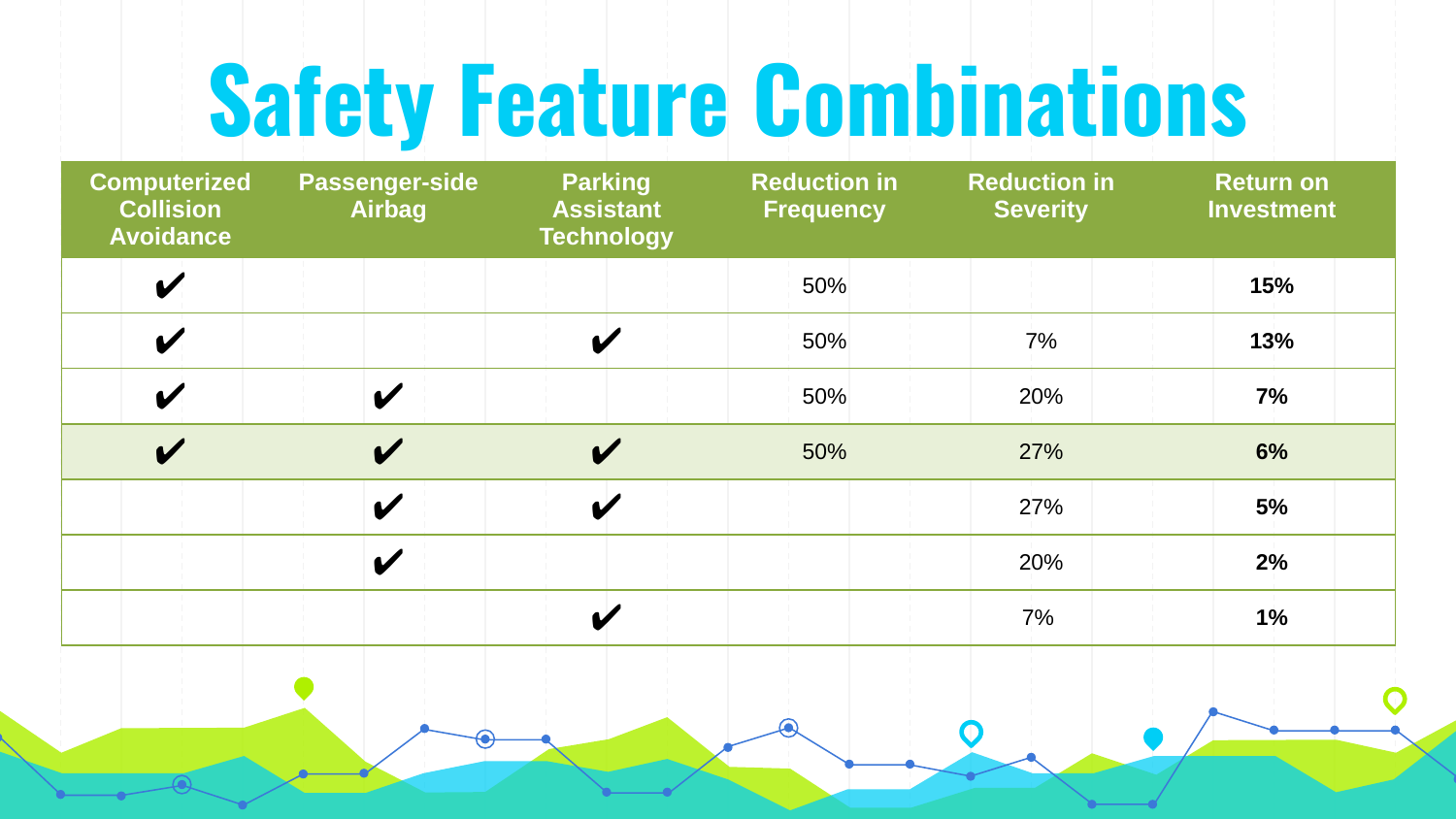

Safety Feature Combinations
| Computerized Collision Avoidance | Passenger-side Airbag | Parking Assistant Technology | Reduction in Frequency | Reduction in Severity | Return on Investment |
| --- | --- | --- | --- | --- | --- |
| ✔ |  |  | 50% |  | 15% |
| ✔ |  | ✔ | 50% | 7% | 13% |
| ✔ | ✔ |  | 50% | 20% | 7% |
| ✔ | ✔ | ✔ | 50% | 27% | 6% |
|  | ✔ | ✔ |  | 27% | 5% |
|  | ✔ |  |  | 20% | 2% |
|  |  | ✔ |  | 7% | 1% |